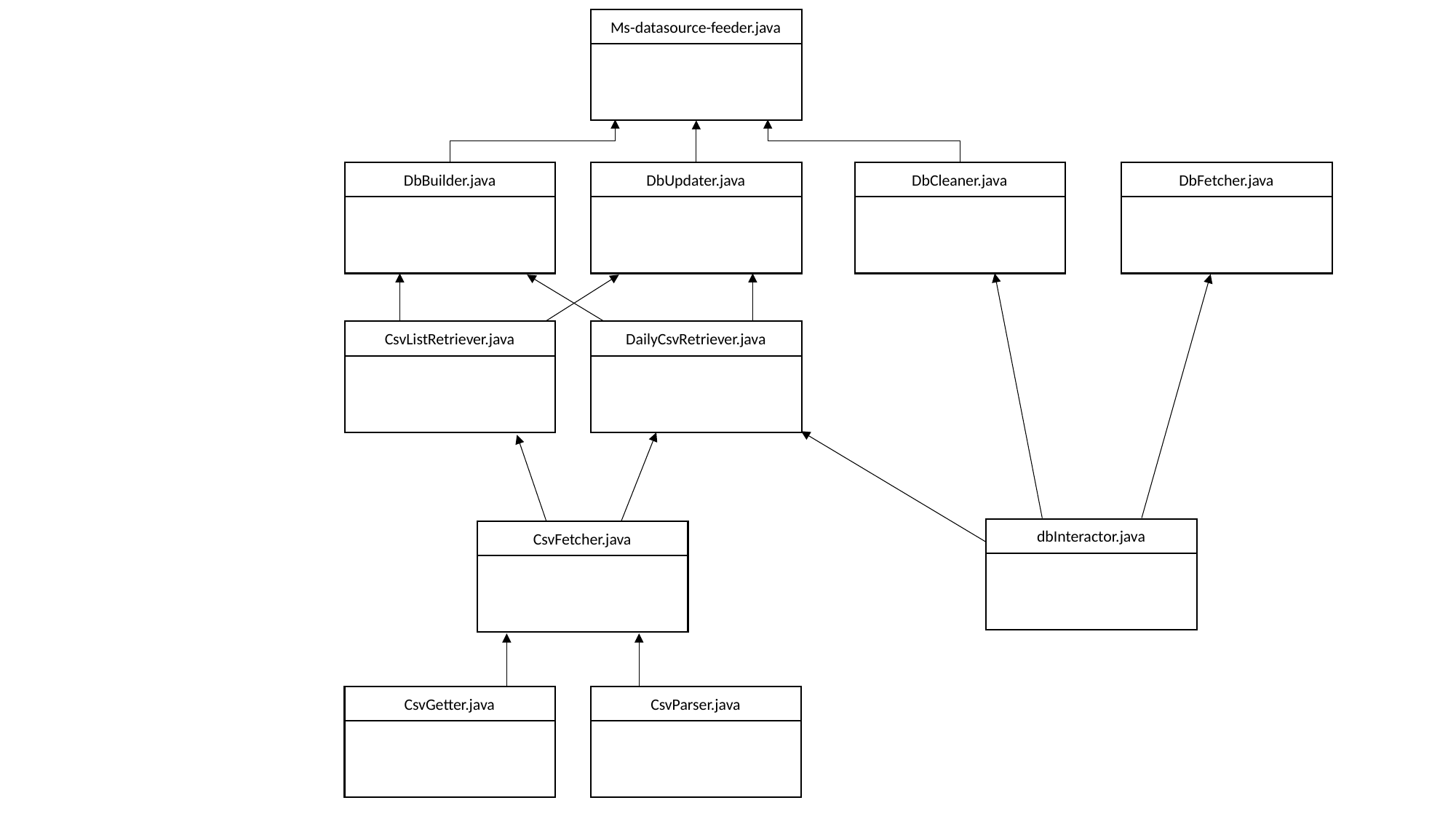

Ms-datasource-feeder.java

DbBuilder.java

DbUpdater.java

DbCleaner.java

DbFetcher.java

CsvListRetriever.java

DailyCsvRetriever.java

dbInteractor.java

CsvFetcher.java

CsvGetter.java

CsvParser.java